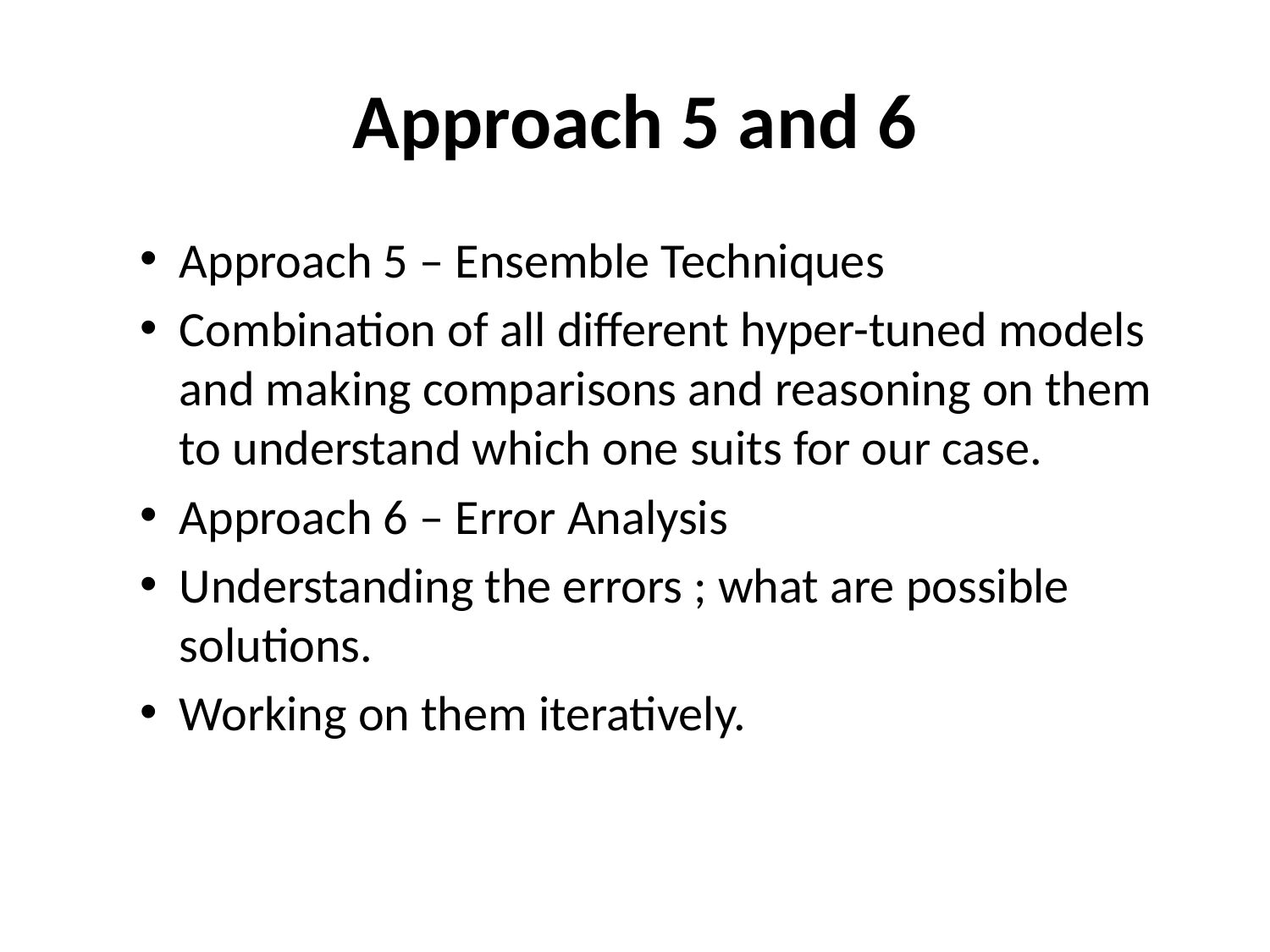

# Approach 5 and 6
Approach 5 – Ensemble Techniques
Combination of all different hyper-tuned models and making comparisons and reasoning on them to understand which one suits for our case.
Approach 6 – Error Analysis
Understanding the errors ; what are possible solutions.
Working on them iteratively.